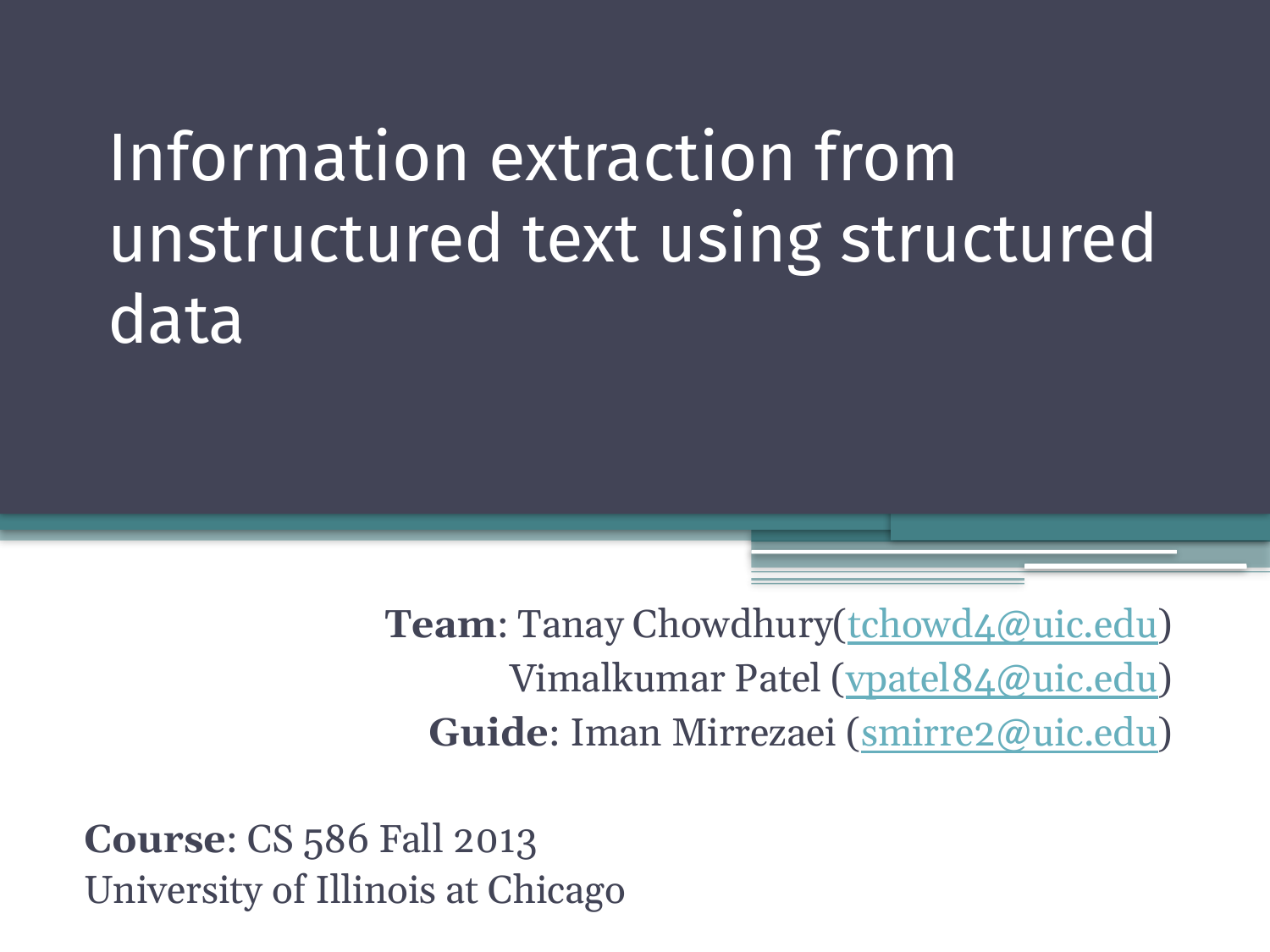

# Information extraction from unstructured text using structured data
Team: Tanay Chowdhury(tchowd4@uic.edu)
Vimalkumar Patel (vpatel84@uic.edu)
Guide: Iman Mirrezaei (smirre2@uic.edu)

Course: CS 586 Fall 2013
University of Illinois at Chicago